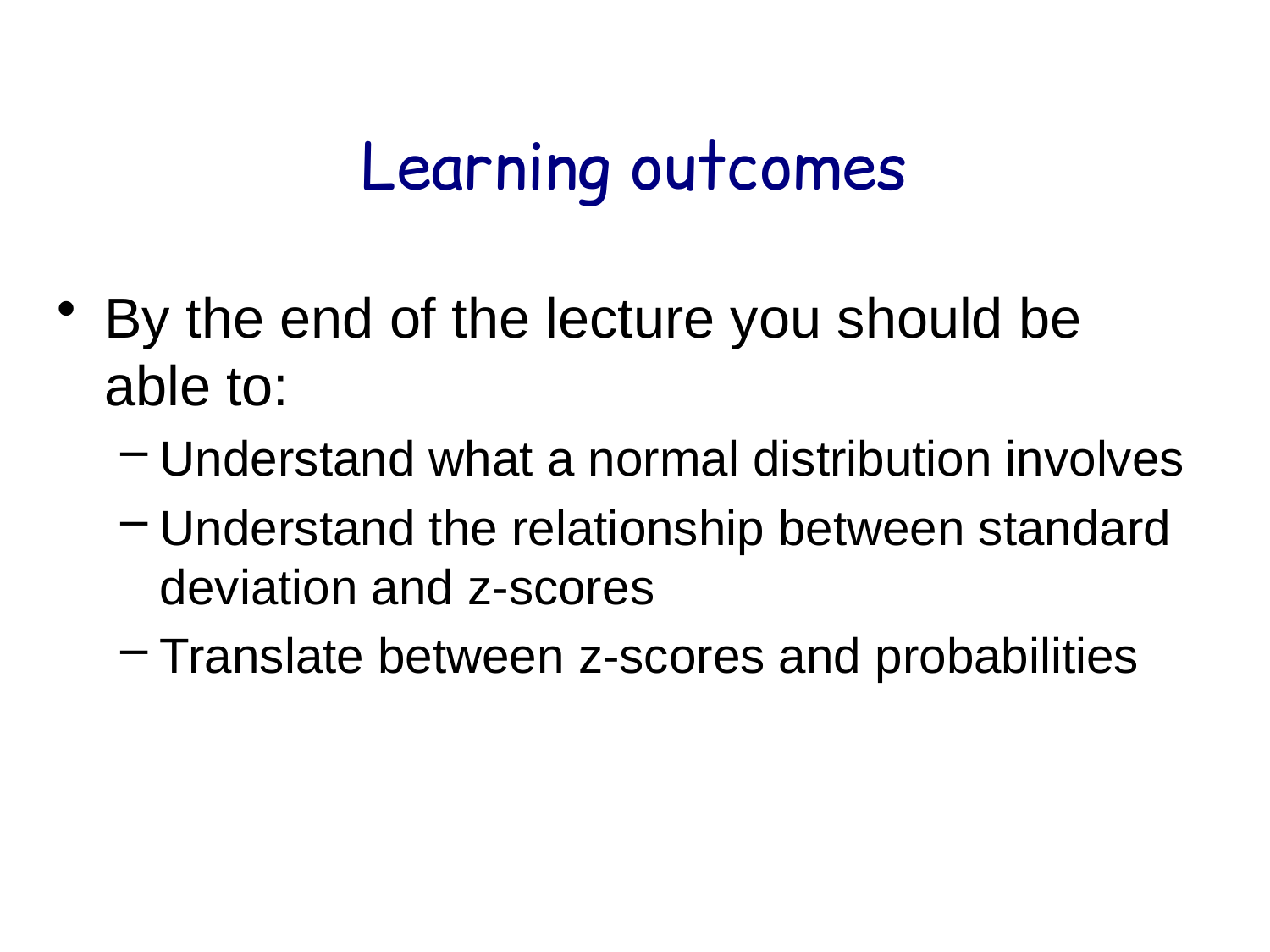

# Learning outcomes
By the end of the lecture you should be able to:
Understand what a normal distribution involves
Understand the relationship between standard deviation and z-scores
Translate between z-scores and probabilities